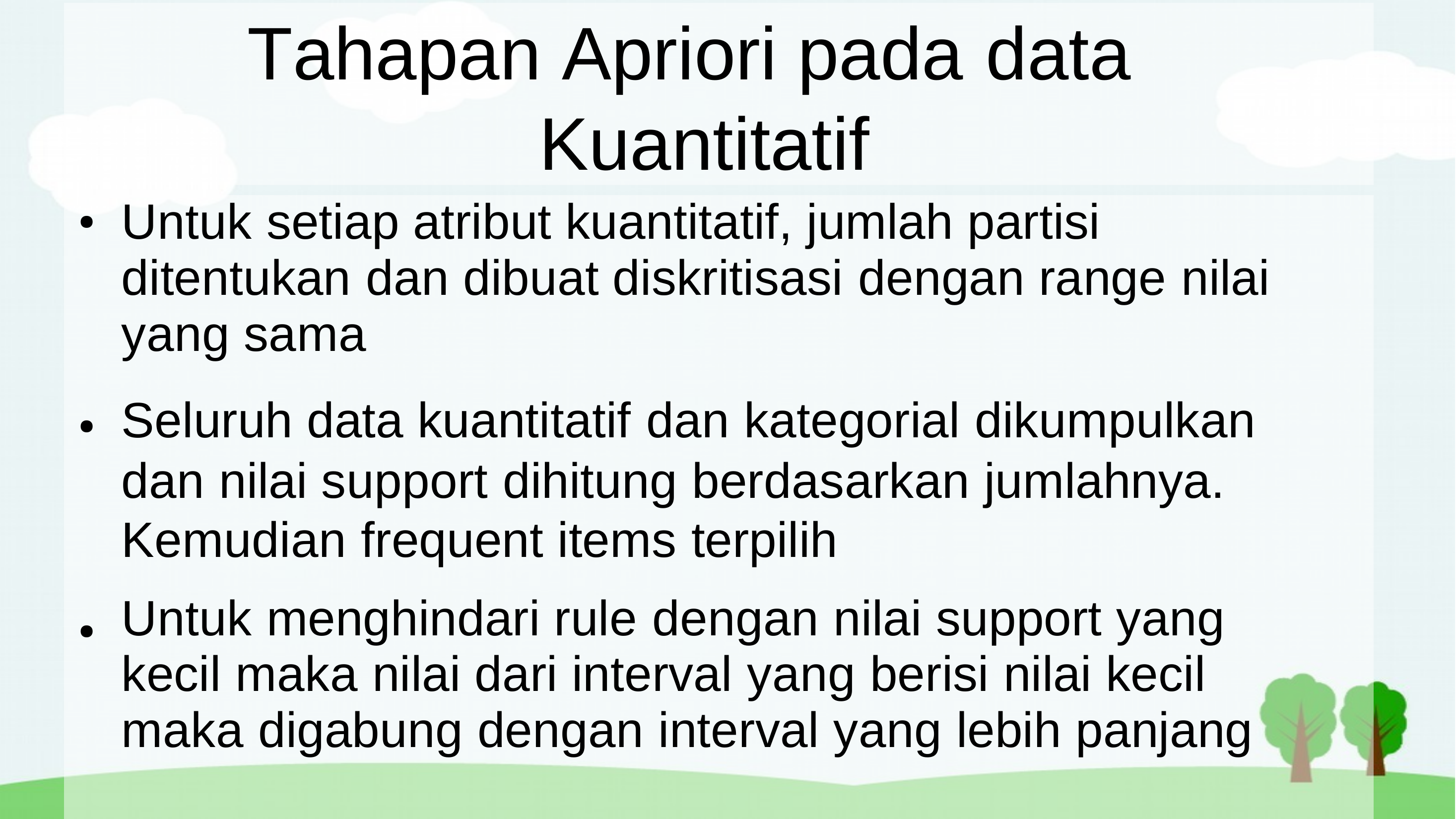

# Tahapan Apriori pada	data  Kuantitatif
Untuk setiap atribut kuantitatif, jumlah partisi  ditentukan dan dibuat diskritisasi dengan range nilai  yang sama
Seluruh data kuantitatif dan kategorial dikumpulkan  dan nilai support dihitung berdasarkan jumlahnya.
Kemudian frequent items terpilih
Untuk menghindari rule dengan nilai support yang  kecil maka nilai dari interval yang berisi nilai kecil  maka digabung dengan interval yang lebih panjang

●
●
●